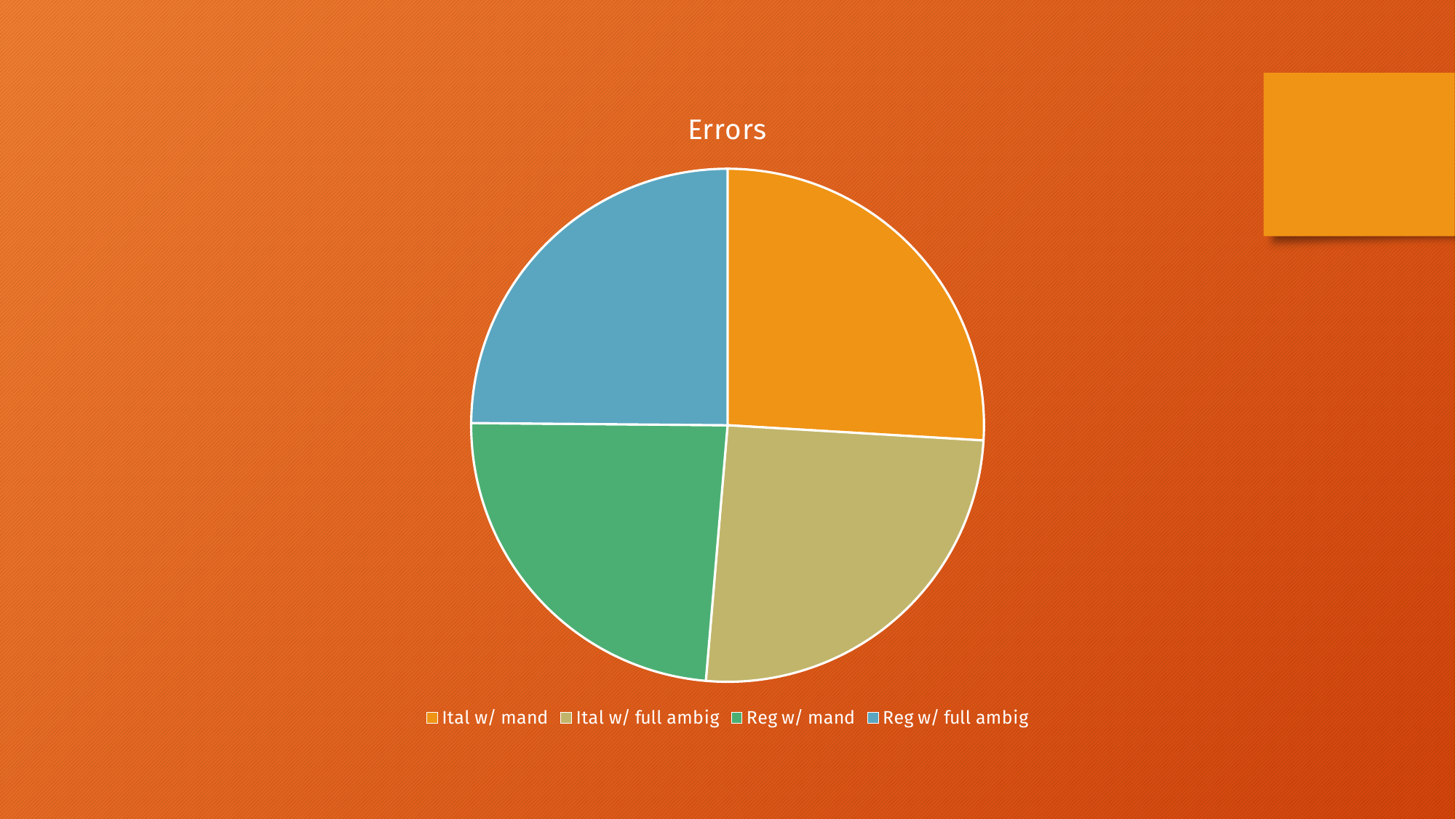

### Chart:

| Category | Errors |
|---|---|
| Ital w/ mand | 48.0 |
| Ital w/ full ambig | 47.0 |
| Reg w/ mand | 44.0 |
| Reg w/ full ambig | 46.0 |